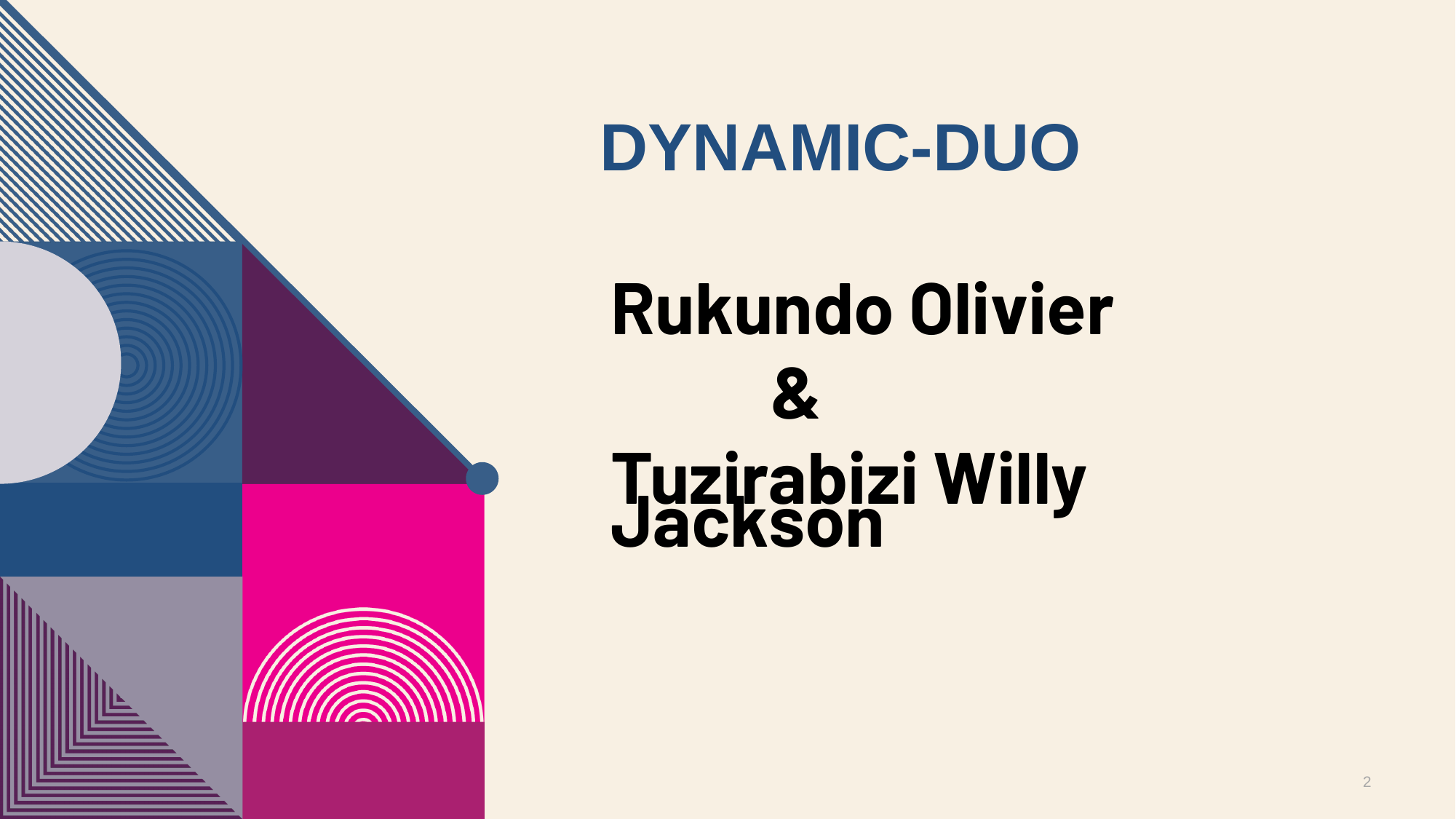

# Dynamic-duo
Rukundo Olivier

           &

Tuzirabizi Willy Jackson
2